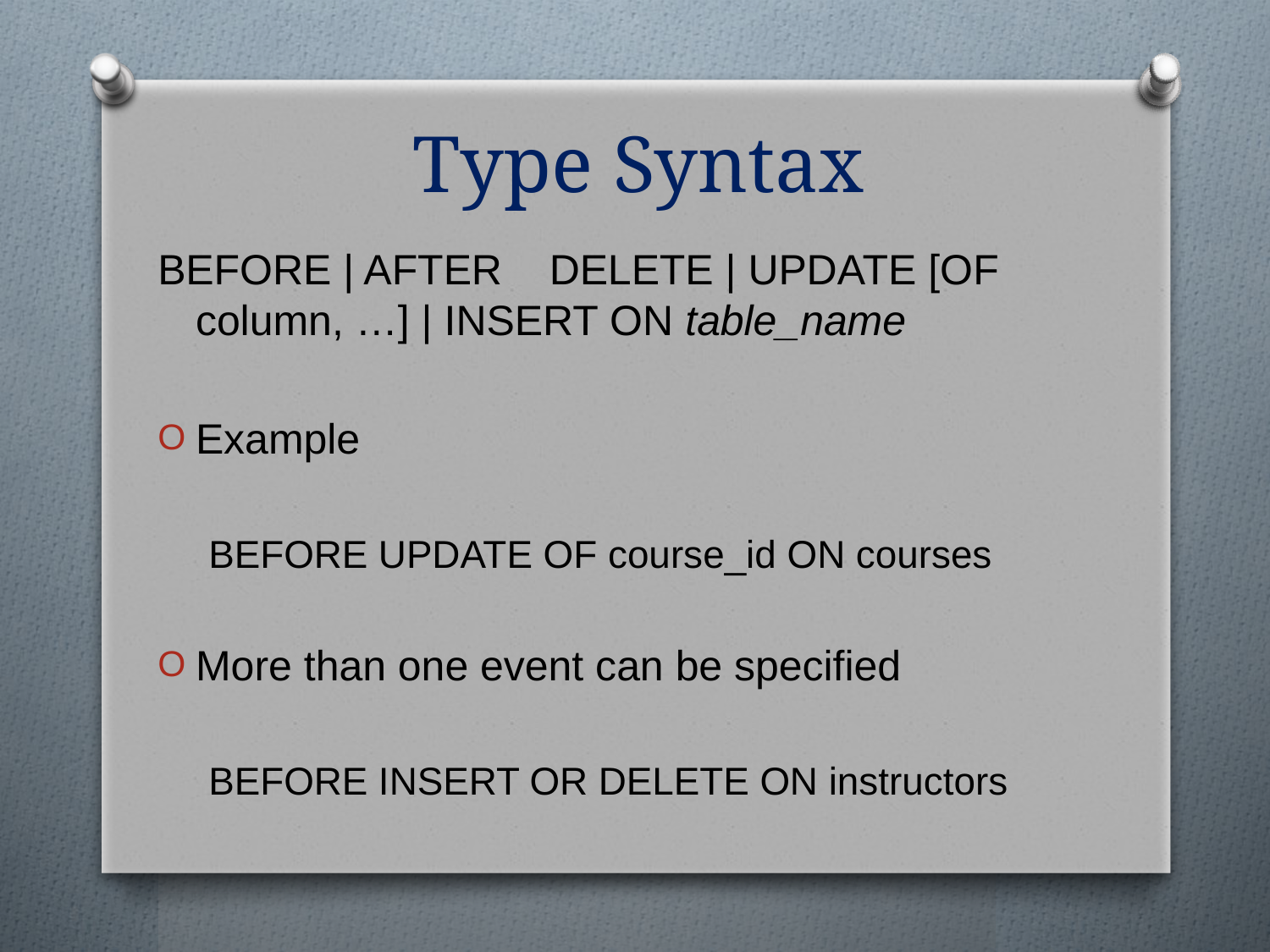

# Type Syntax
BEFORE | AFTER    DELETE | UPDATE [OF column, …] | INSERT ON table_name

Example

BEFORE UPDATE OF course_id ON courses

More than one event can be specified

BEFORE INSERT OR DELETE ON instructors